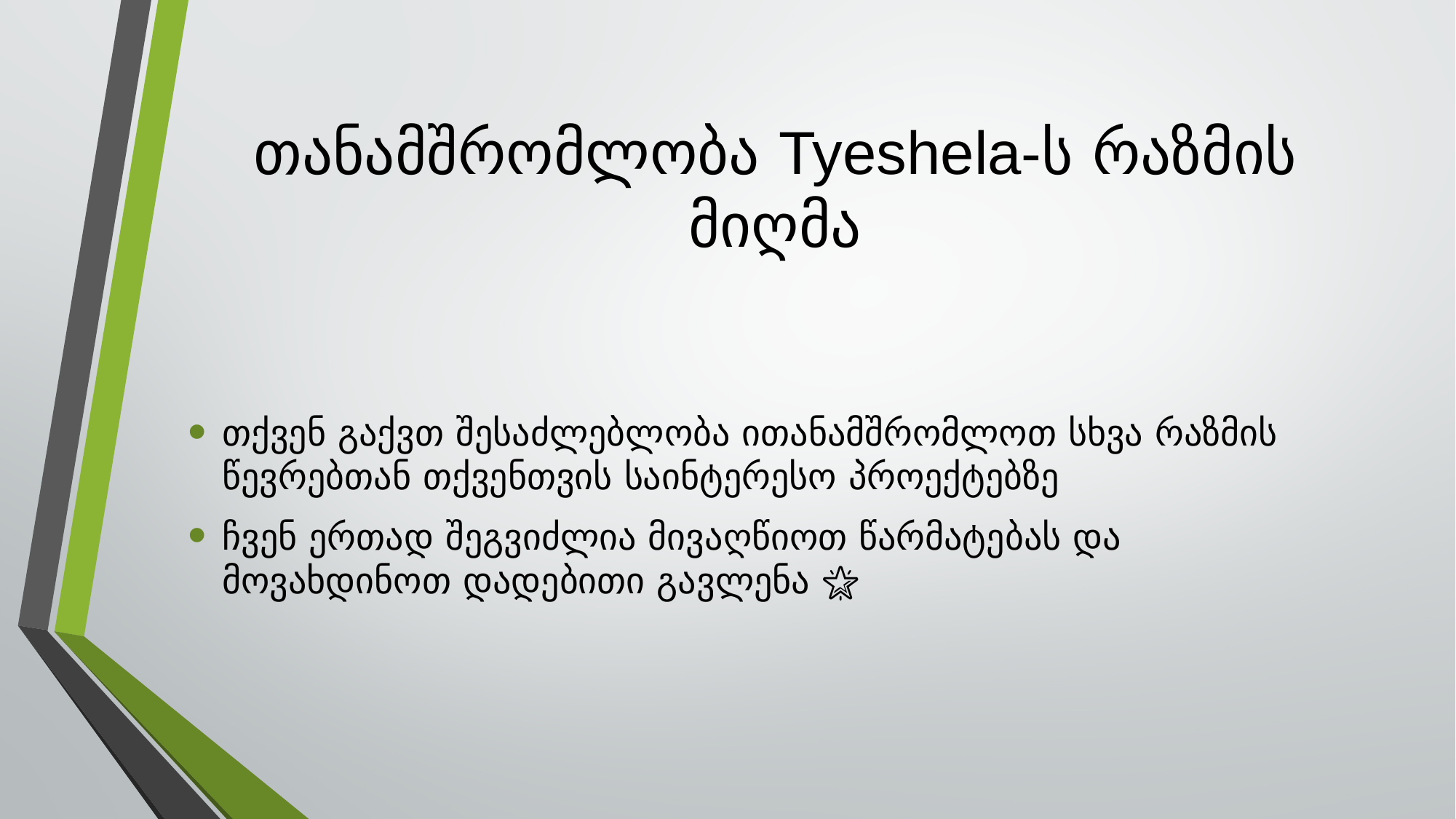

# თანამშრომლობა Tyeshela-ს რაზმის მიღმა
თქვენ გაქვთ შესაძლებლობა ითანამშრომლოთ სხვა რაზმის წევრებთან თქვენთვის საინტერესო პროექტებზე
ჩვენ ერთად შეგვიძლია მივაღწიოთ წარმატებას და მოვახდინოთ დადებითი გავლენა 🌟